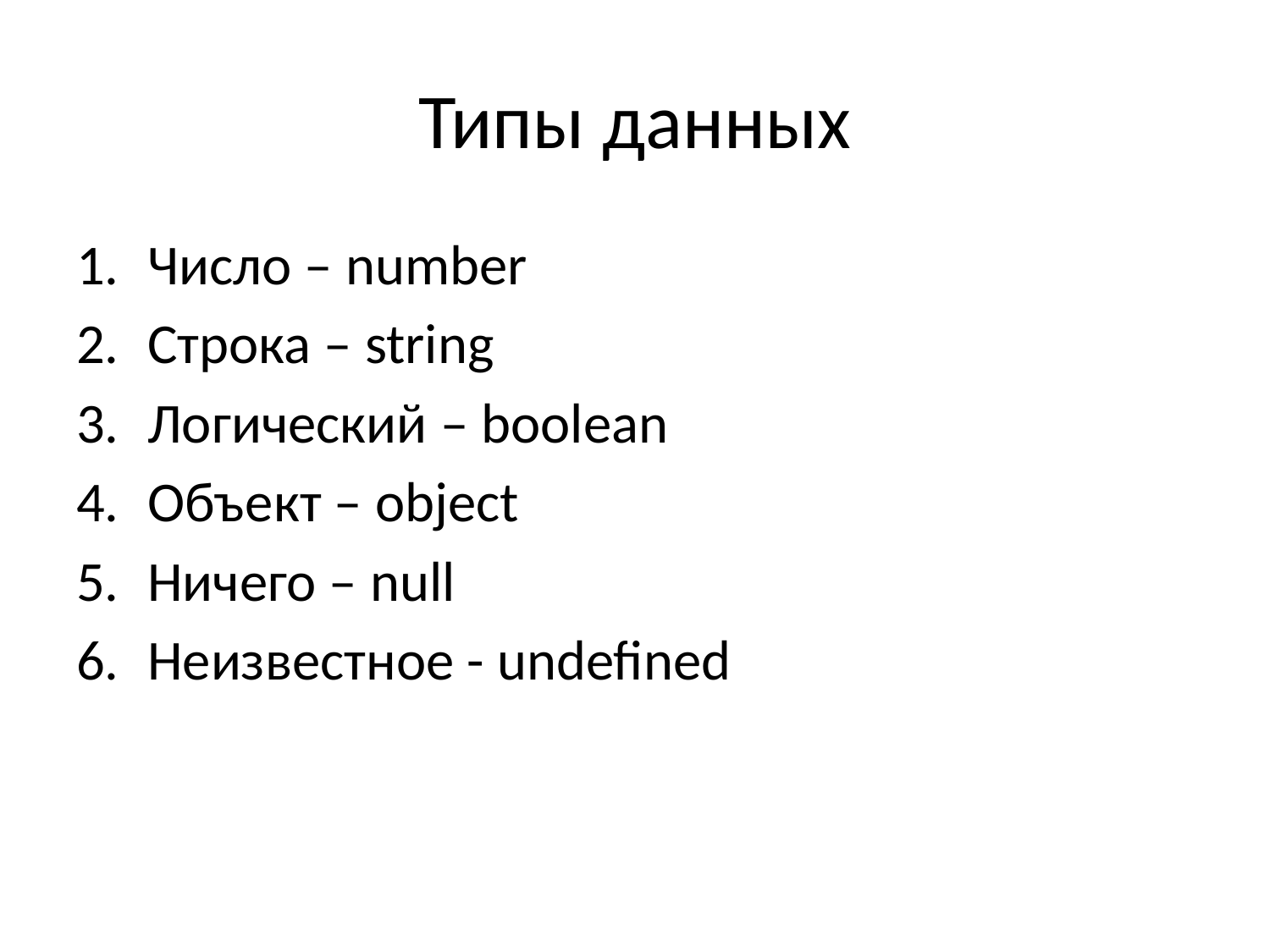

# Типы данных
Число – number
Строка – string
Логический – boolean
Объект – object
Ничего – null
Неизвестное - undefined